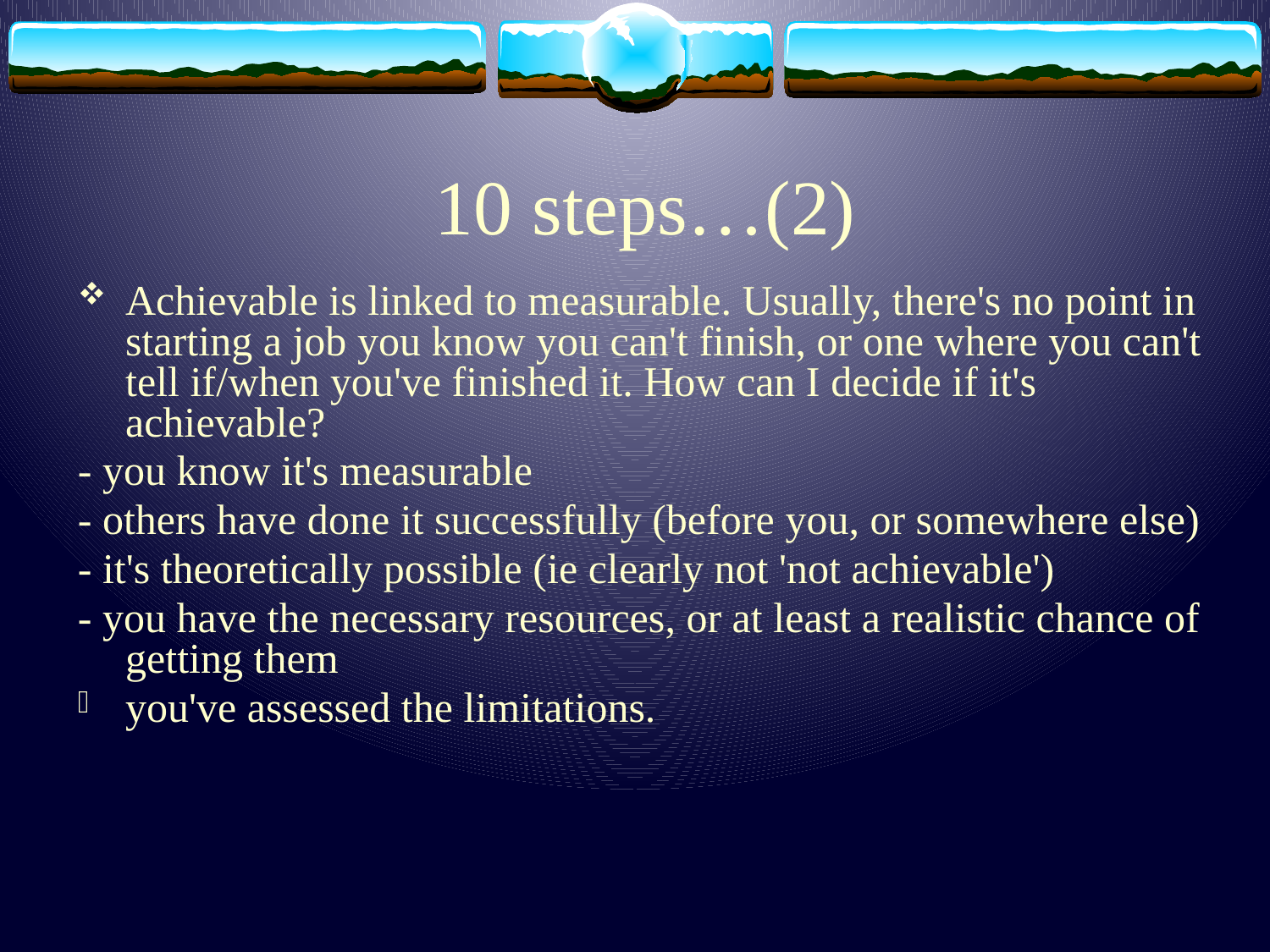

# 10 steps…(2)
Achievable is linked to measurable. Usually, there's no point in starting a job you know you can't finish, or one where you can't tell if/when you've finished it. How can I decide if it's achievable?
- you know it's measurable
- others have done it successfully (before you, or somewhere else)
- it's theoretically possible (ie clearly not 'not achievable')
- you have the necessary resources, or at least a realistic chance of getting them
you've assessed the limitations.